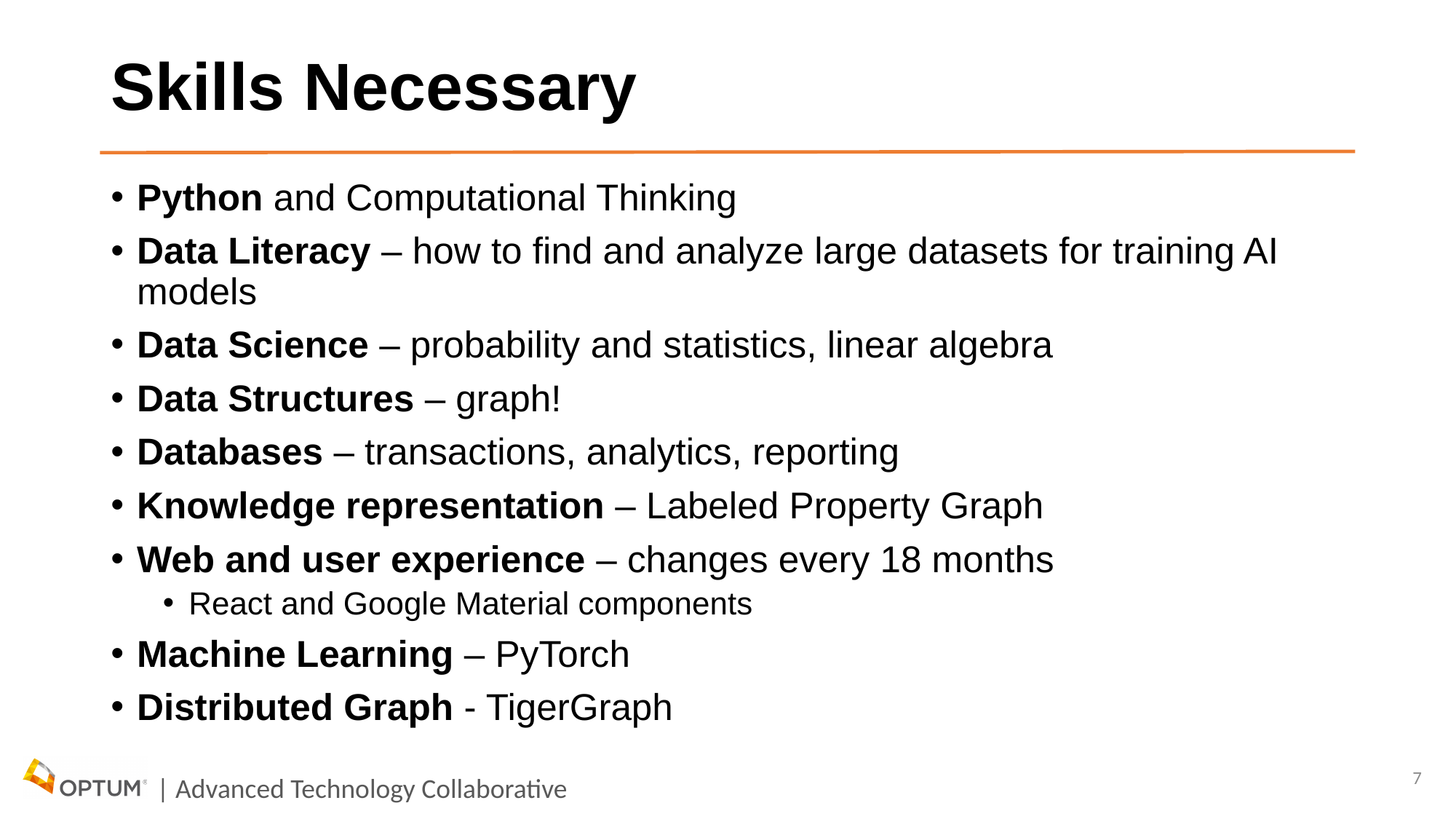

# Skills Necessary
Python and Computational Thinking
Data Literacy – how to find and analyze large datasets for training AI models
Data Science – probability and statistics, linear algebra
Data Structures – graph!
Databases – transactions, analytics, reporting
Knowledge representation – Labeled Property Graph
Web and user experience – changes every 18 months
React and Google Material components
Machine Learning – PyTorch
Distributed Graph - TigerGraph
7